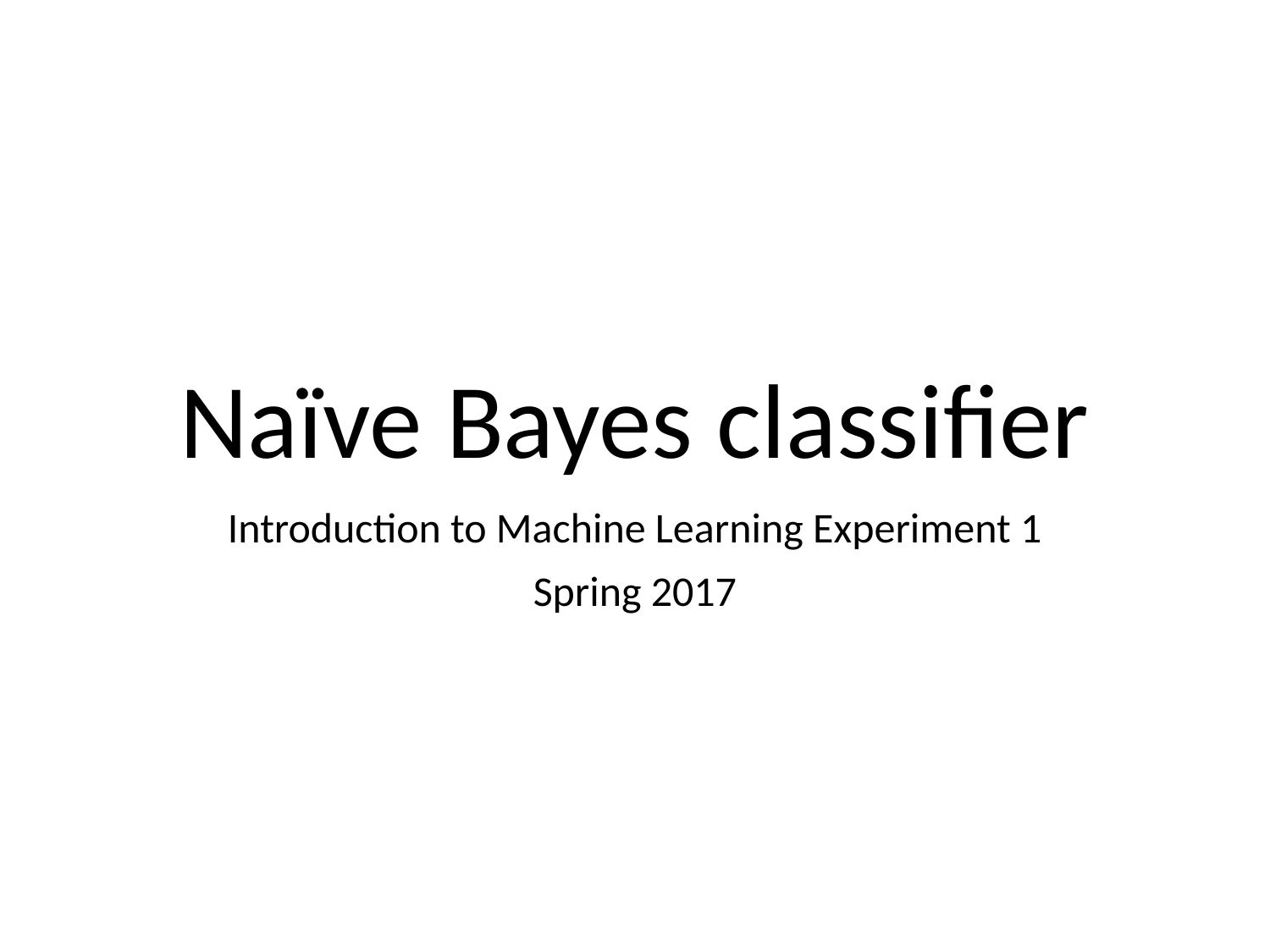

# Naïve Bayes classifier
Introduction to Machine Learning Experiment 1
Spring 2017